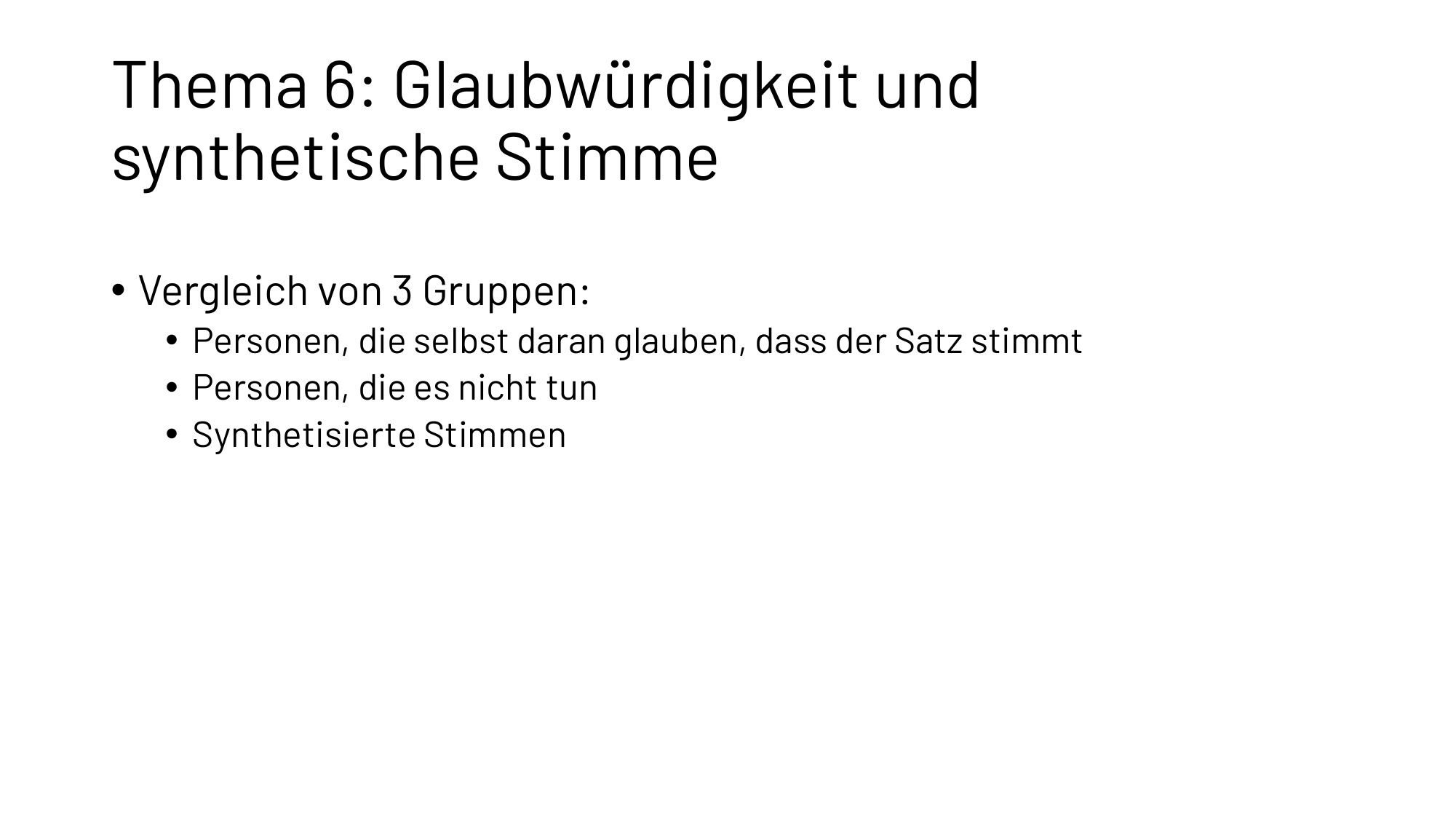

# Thema 6: Glaubwürdigkeit und synthetische Stimme
Vergleich von 3 Gruppen:
Personen, die selbst daran glauben, dass der Satz stimmt
Personen, die es nicht tun
Synthetisierte Stimmen